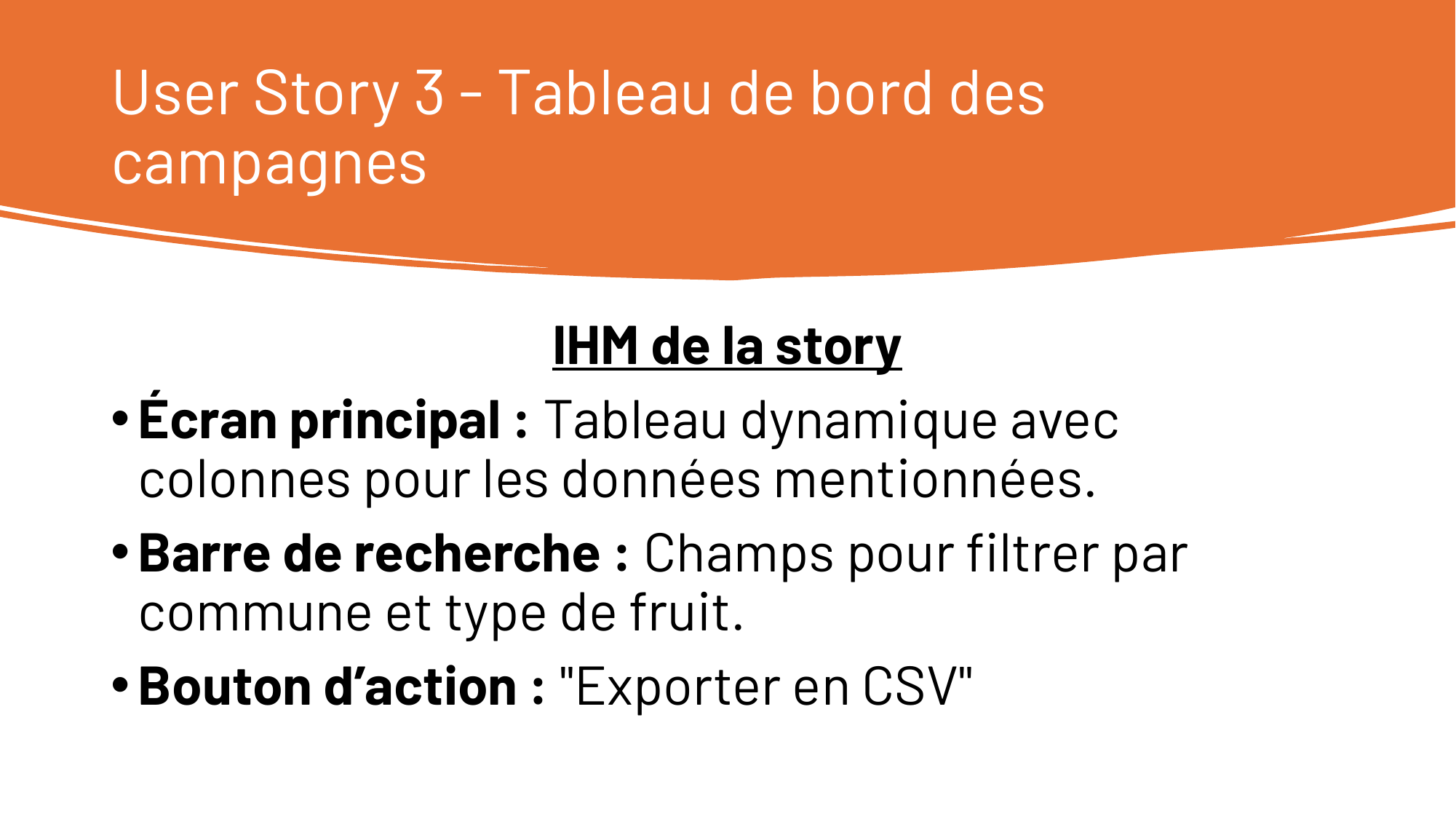

# User Story 3 - Tableau de bord des campagnes
IHM de la story
Écran principal : Tableau dynamique avec colonnes pour les données mentionnées.
Barre de recherche : Champs pour filtrer par commune et type de fruit.
Bouton d’action : "Exporter en CSV"